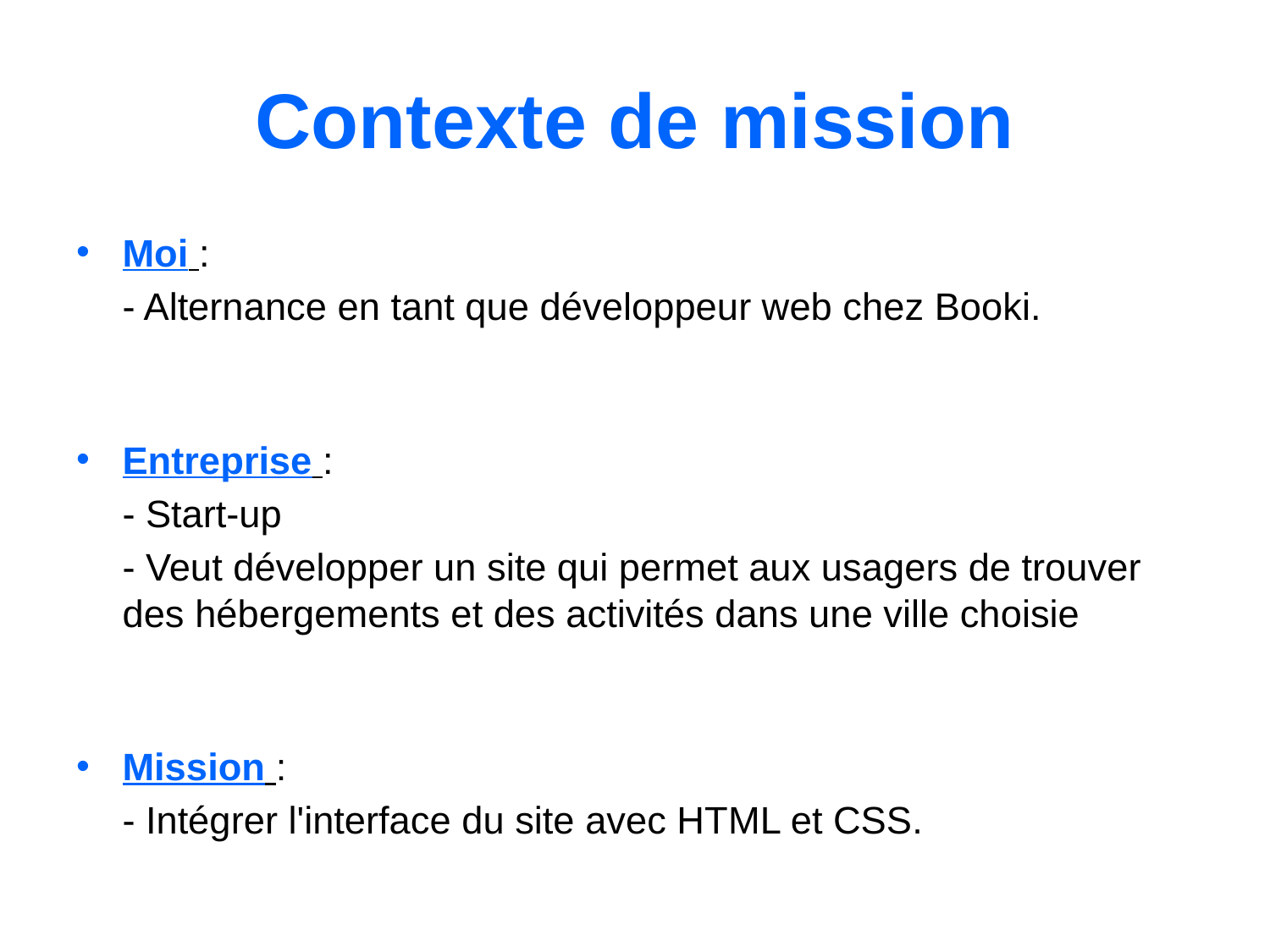

# Contexte de mission
Moi :
	- Alternance en tant que développeur web chez Booki.

Entreprise :
	- Start-up
	- Veut développer un site qui permet aux usagers de trouver des hébergements et des activités dans une ville choisie

Mission :
	- Intégrer l'interface du site avec HTML et CSS.